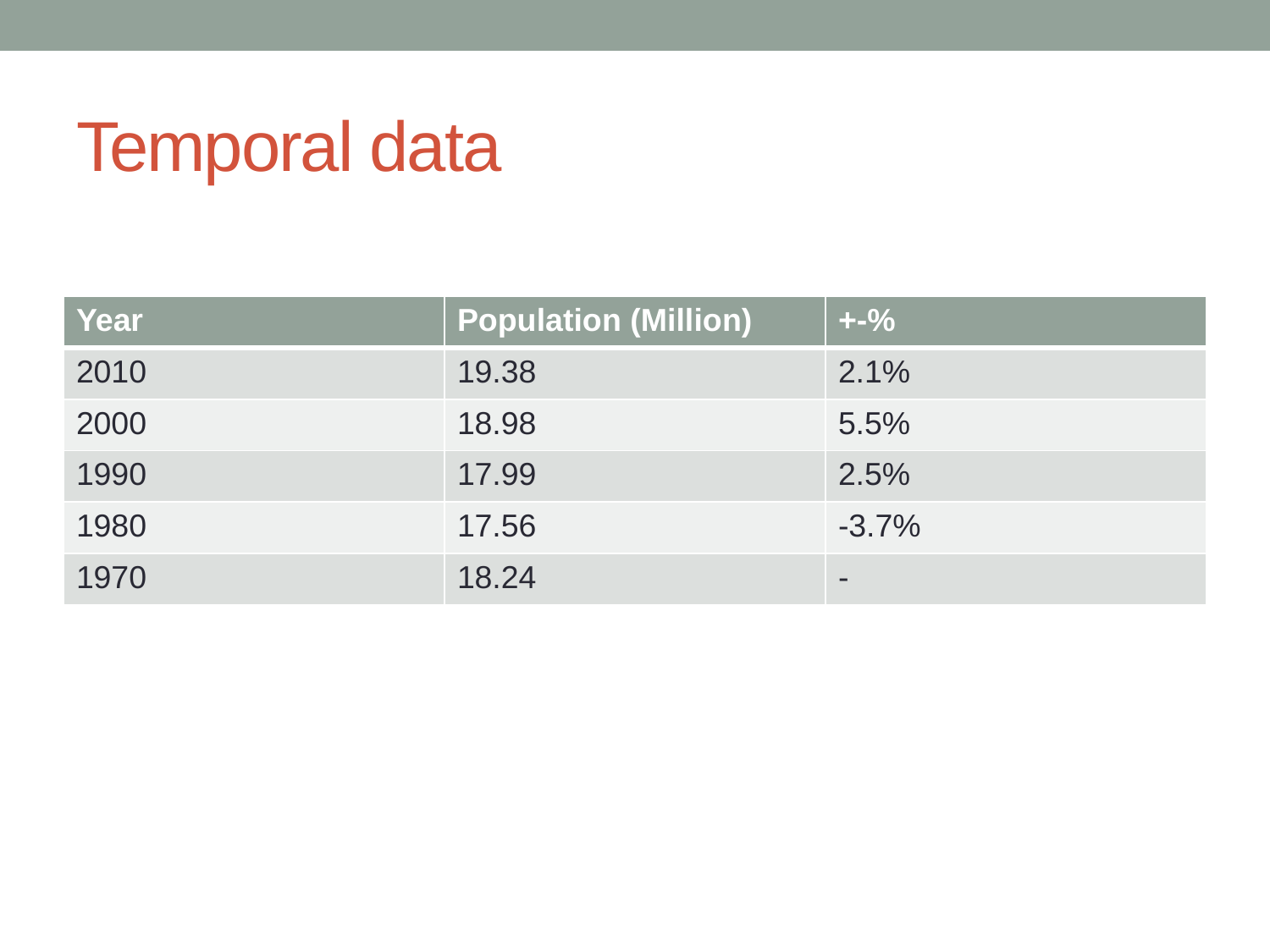

# Temporal data
| Year | Population (Million) | +-% |
| --- | --- | --- |
| 2010 | 19.38 | 2.1% |
| 2000 | 18.98 | 5.5% |
| 1990 | 17.99 | 2.5% |
| 1980 | 17.56 | -3.7% |
| 1970 | 18.24 | - |